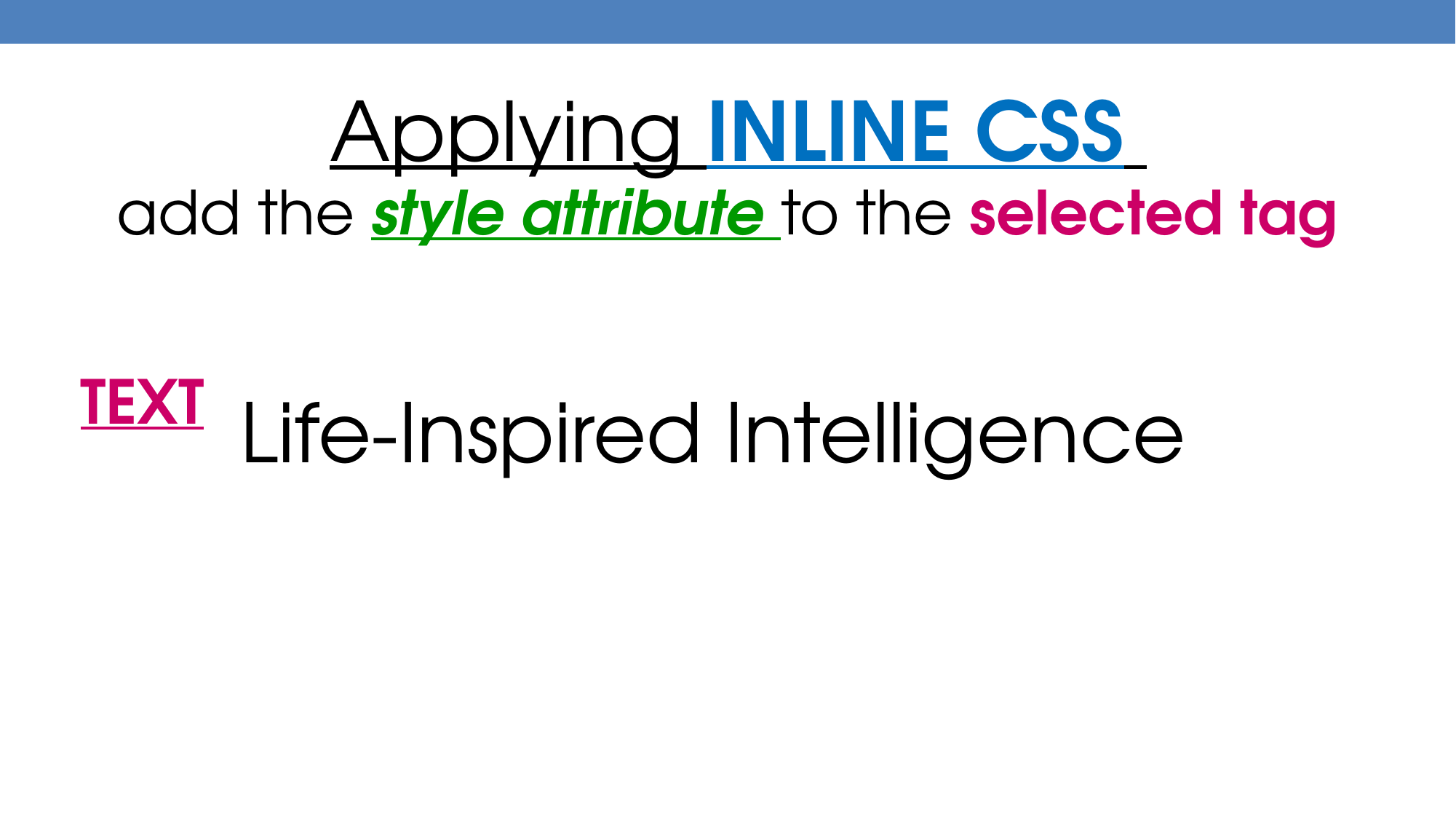

Applying INLINE CSS

add the style attribute to the selected tag

TEXT
Life-Inspired Intelligence